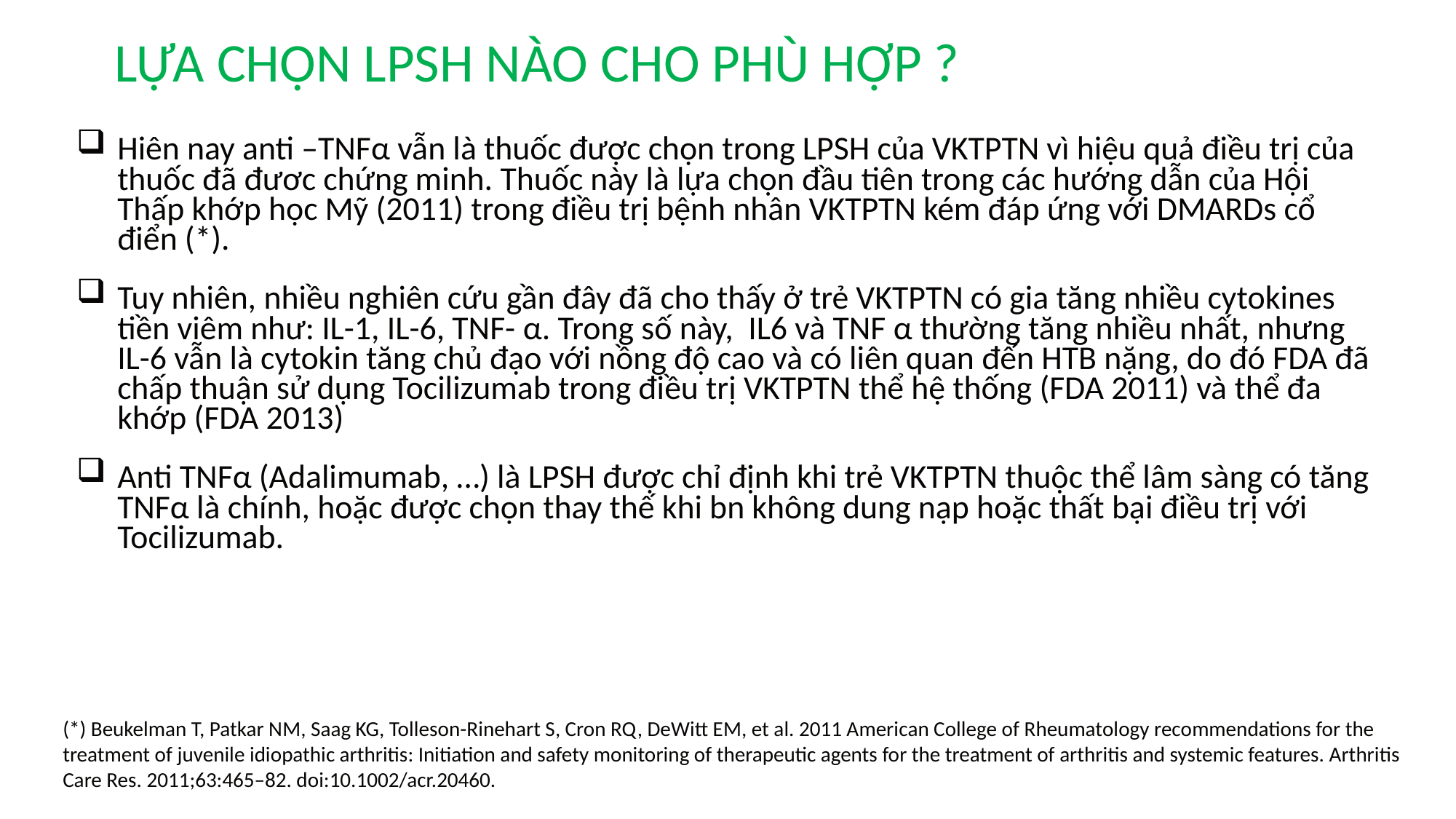

# LỰA CHỌN LPSH NÀO CHO PHÙ HỢP ?
Hiên nay anti –TNFα vẫn là thuốc được chọn trong LPSH của VKTPTN vì hiệu quả điều trị của thuốc đã đươc chứng minh. Thuốc này là lựa chọn đầu tiên trong các hướng dẫn của Hội Thấp khớp học Mỹ (2011) trong điều trị bệnh nhân VKTPTN kém đáp ứng với DMARDs cổ điển (*).
Tuy nhiên, nhiều nghiên cứu gần đây đã cho thấy ở trẻ VKTPTN có gia tăng nhiều cytokines tiền viêm như: IL-1, IL-6, TNF- α. Trong số này,  IL6 và TNF α thường tăng nhiều nhất, nhưng IL-6 vẫn là cytokin tăng chủ đạo với nồng độ cao và có liên quan đến HTB nặng, do đó FDA đã chấp thuận sử dụng Tocilizumab trong điều trị VKTPTN thể hệ thống (FDA 2011) và thể đa khớp (FDA 2013)
Anti TNFα (Adalimumab, …) là LPSH được chỉ định khi trẻ VKTPTN thuộc thể lâm sàng có tăng TNFα là chính, hoặc được chọn thay thế khi bn không dung nạp hoặc thất bại điều trị với Tocilizumab.
(*) Beukelman T, Patkar NM, Saag KG, Tolleson-Rinehart S, Cron RQ, DeWitt EM, et al. 2011 American College of Rheumatology recommendations for the treatment of juvenile idiopathic arthritis: Initiation and safety monitoring of therapeutic agents for the treatment of arthritis and systemic features. Arthritis Care Res. 2011;63:465–82. doi:10.1002/acr.20460.
13